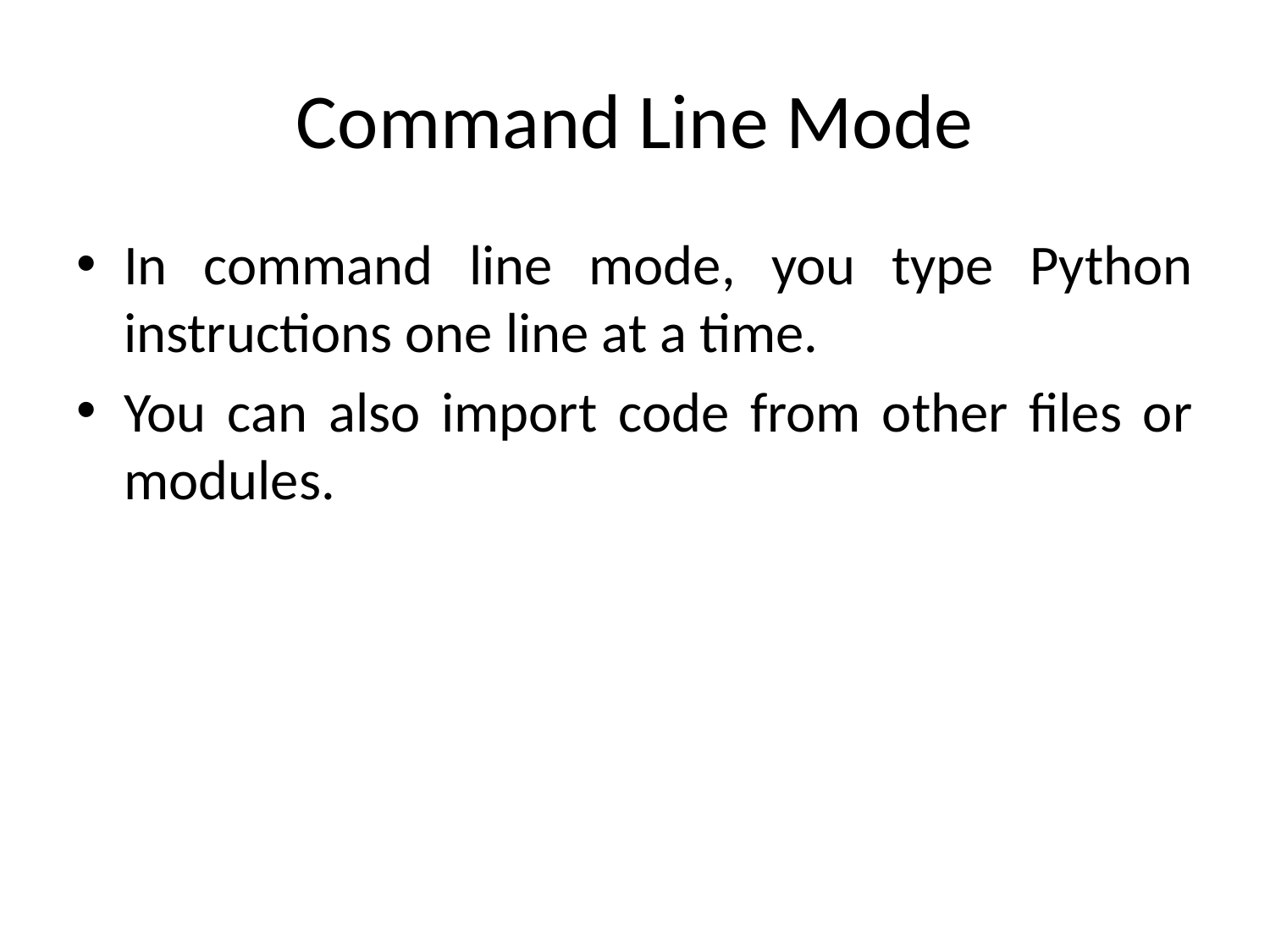

# Command Line Mode
In command line mode, you type Python instructions one line at a time.
You can also import code from other files or modules.